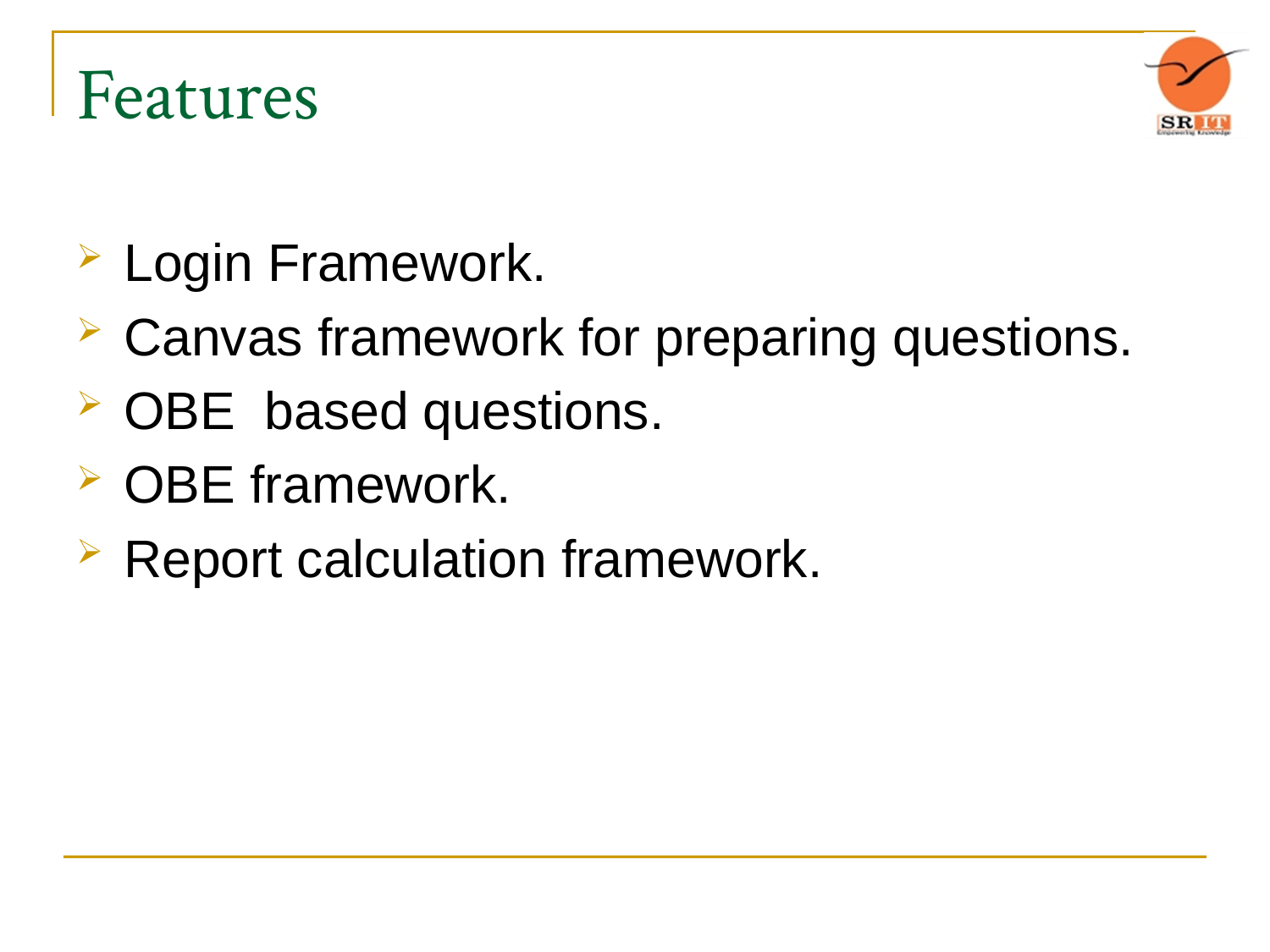

# Features
Login Framework.
Canvas framework for preparing questions.
OBE  based questions.
OBE framework.
Report calculation framework.